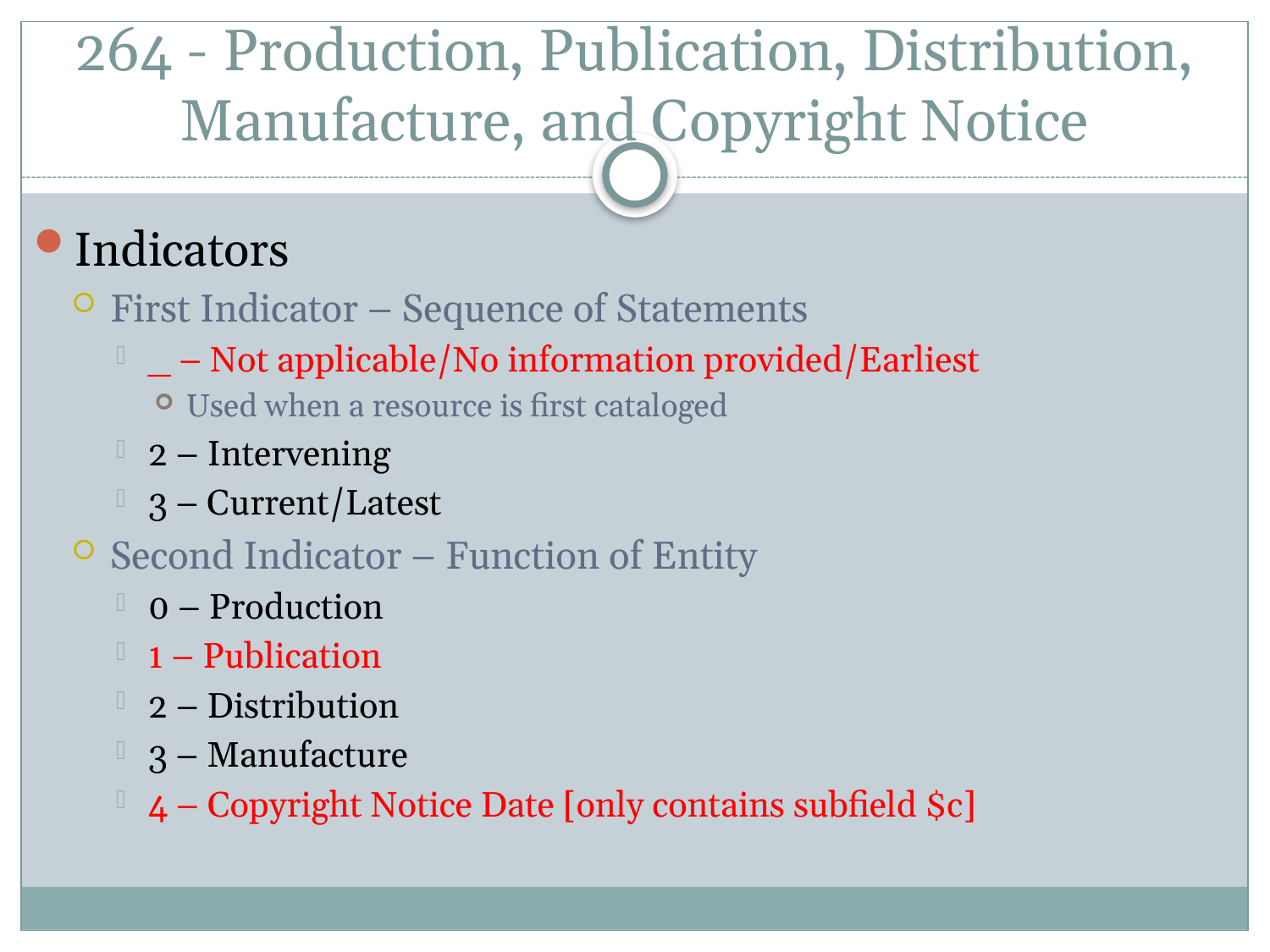

# 264 - Production, Publication, Distribution, Manufacture, and Copyright Notice
Indicators
First Indicator – Sequence of Statements
_ – Not applicable/No information provided/Earliest
Used when a resource is first cataloged
2 – Intervening
3 – Current/Latest
Second Indicator – Function of Entity
0 – Production
1 – Publication
2 – Distribution
3 – Manufacture
4 – Copyright Notice Date [only contains subfield $c]